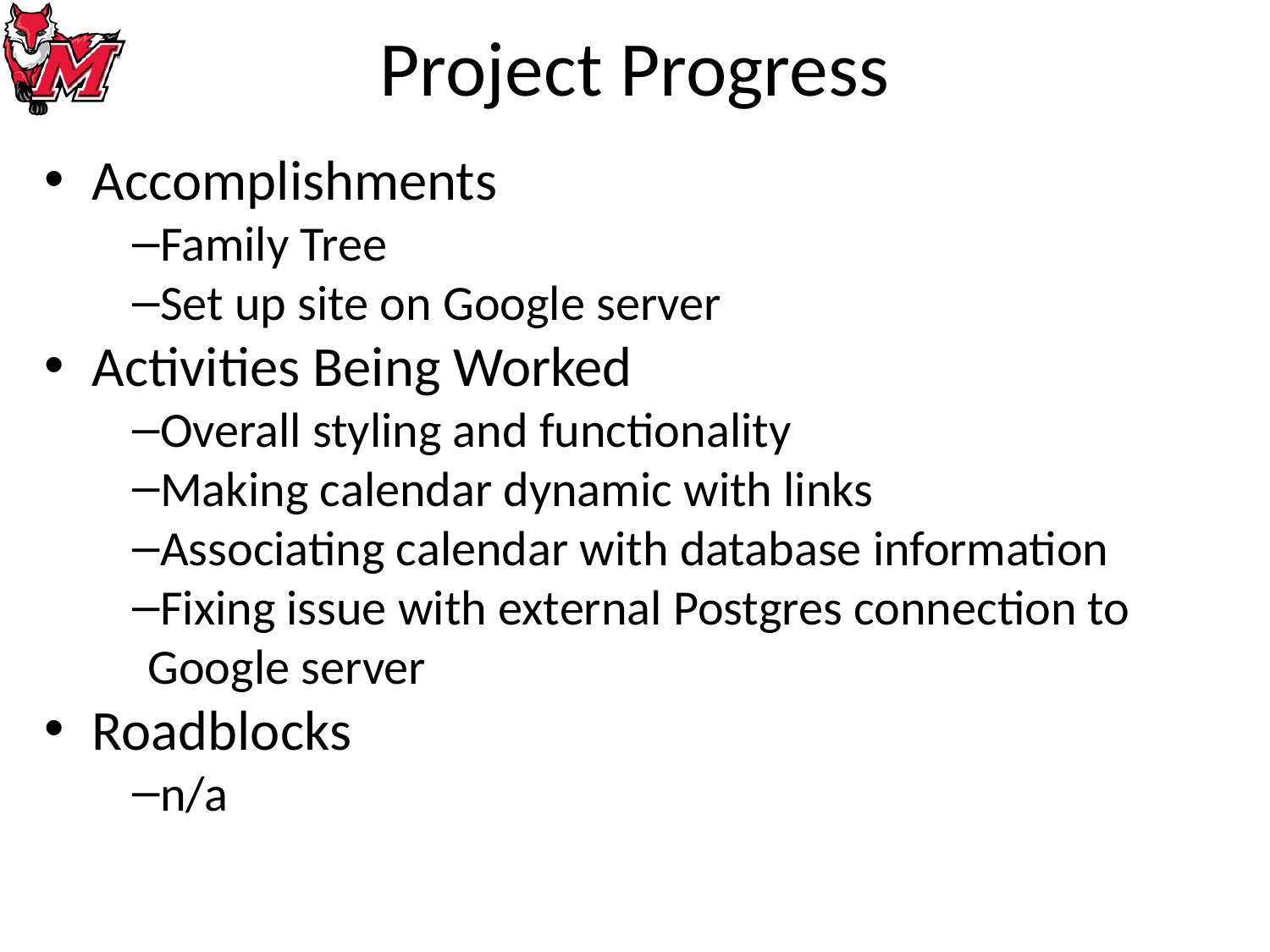

# Project Progress
Accomplishments
Family Tree
Set up site on Google server
Activities Being Worked
Overall styling and functionality
Making calendar dynamic with links
Associating calendar with database information
Fixing issue with external Postgres connection to Google server
Roadblocks
n/a